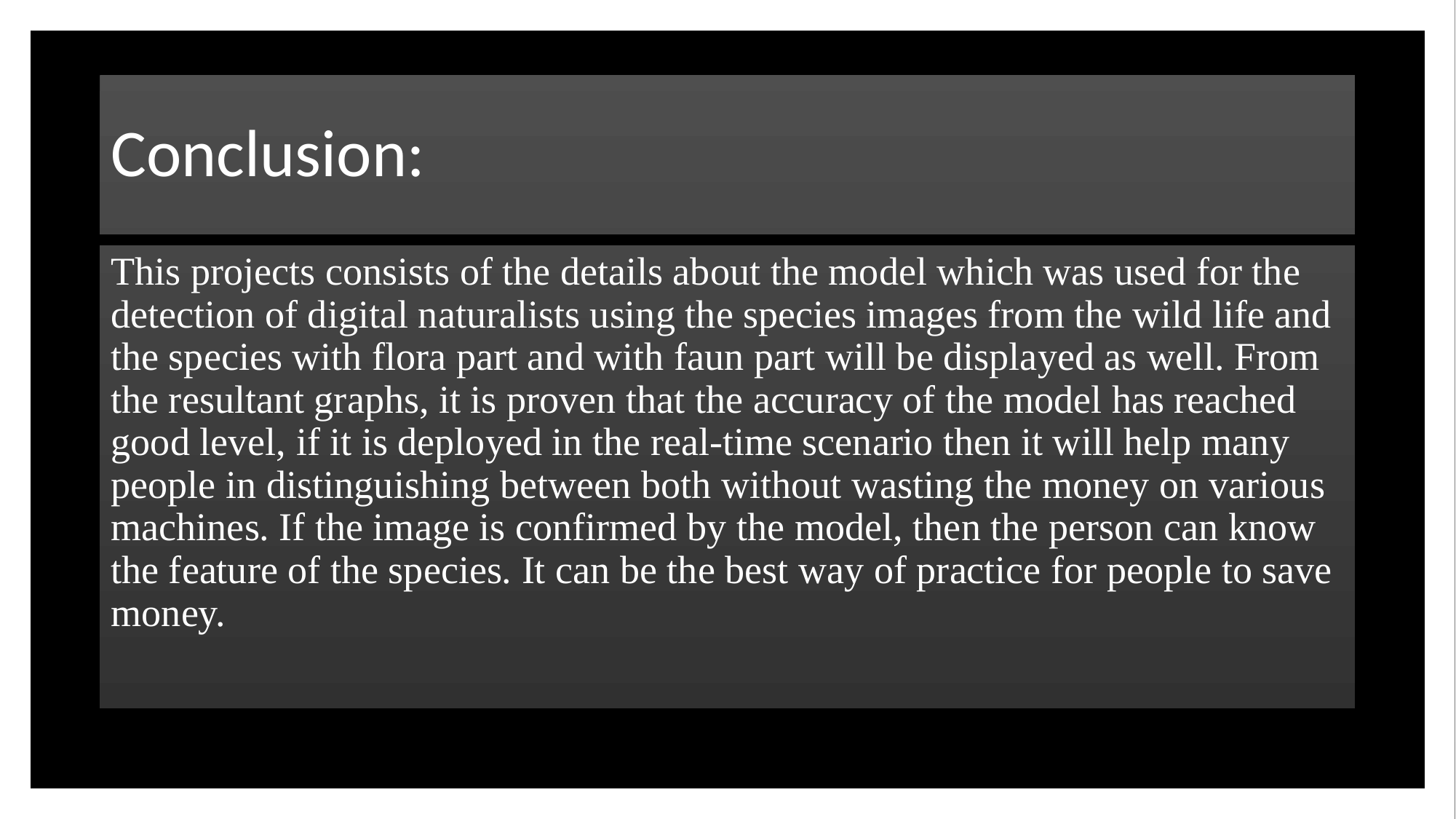

# Conclusion:
This projects consists of the details about the model which was used for the detection of digital naturalists using the species images from the wild life and the species with flora part and with faun part will be displayed as well. From the resultant graphs, it is proven that the accuracy of the model has reached good level, if it is deployed in the real-time scenario then it will help many people in distinguishing between both without wasting the money on various machines. If the image is confirmed by the model, then the person can know the feature of the species. It can be the best way of practice for people to save money.